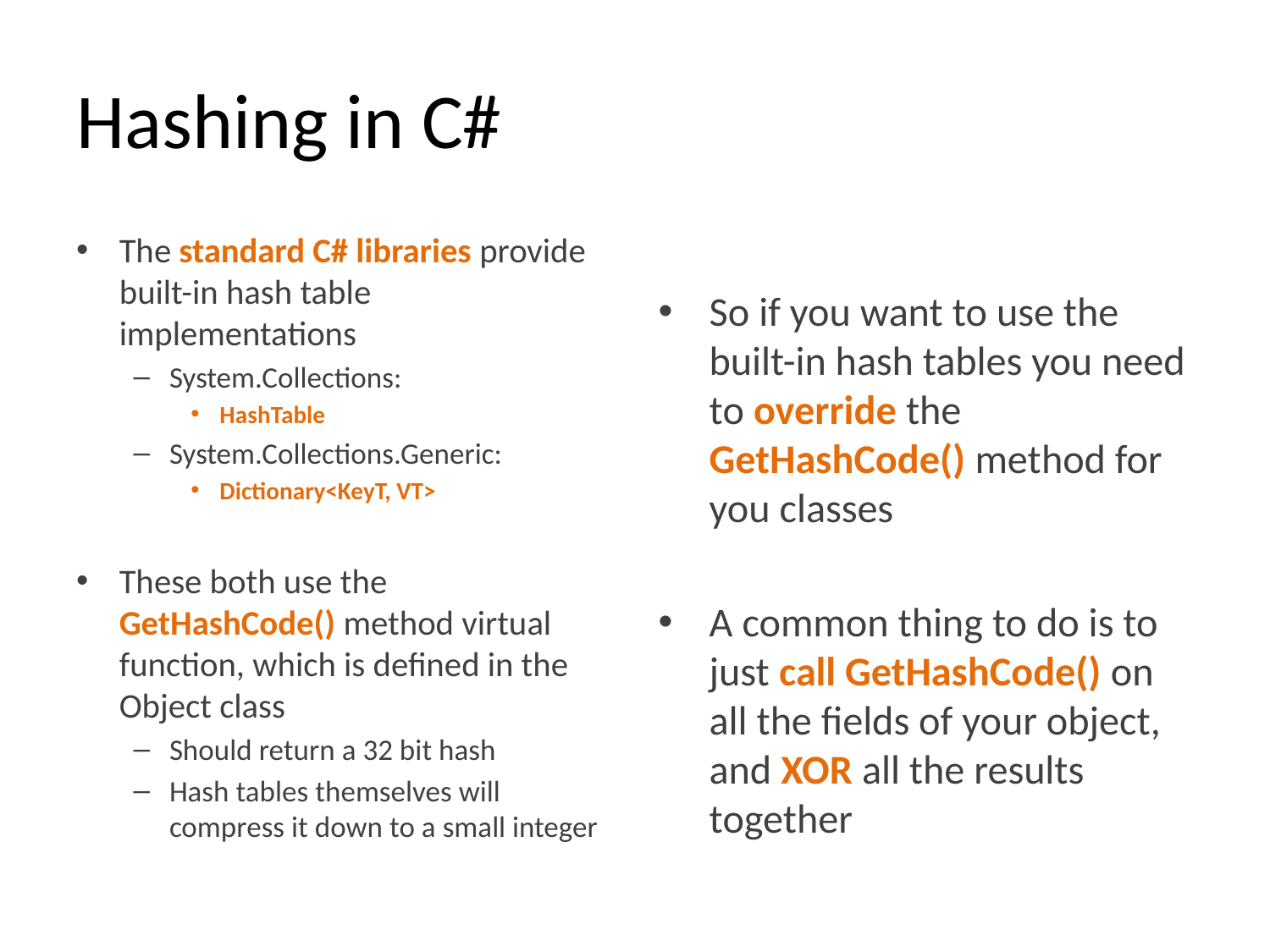

# Hashing in C#
The standard C# libraries provide built-in hash table implementations
System.Collections:
HashTable
System.Collections.Generic:
Dictionary<KeyT, VT>

These both use the GetHashCode() method virtual function, which is defined in the Object class
Should return a 32 bit hash
Hash tables themselves will compress it down to a small integer

So if you want to use the built-in hash tables you need to override the GetHashCode() method for you classes

A common thing to do is to just call GetHashCode() on all the fields of your object, and XOR all the results together